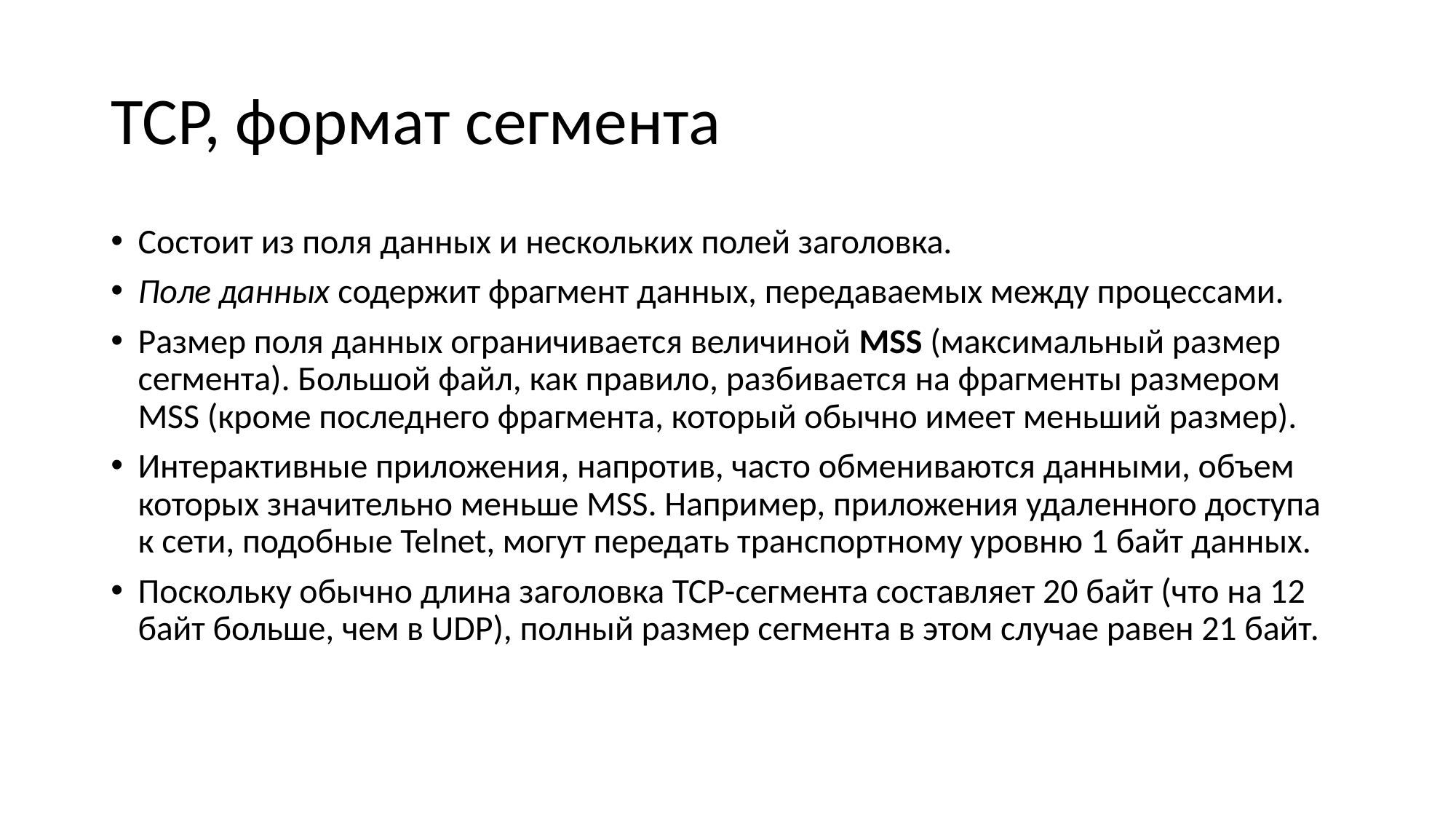

# TCP, формат сегмента
Cостоит из поля данных и нескольких полей заголовка.
Поле данных содержит фрагмент данных, передаваемых между процессами.
Размер поля данных ограничивается величиной MSS (максимальный размер сегмента). Большой файл, как правило, разбивается на фрагменты размером MSS (кроме последнего фрагмента, который обычно имеет меньший размер).
Интерактивные приложения, напротив, часто обмениваются данными, объем которых значительно меньше MSS. Например, приложения удаленного доступа к сети, подобные Telnet, могут передать транспортному уровню 1 байт данных.
Поскольку обычно длина заголовка ТСР-сегмента составляет 20 байт (что на 12 байт больше, чем в UDP), полный размер сегмента в этом случае равен 21 байт.